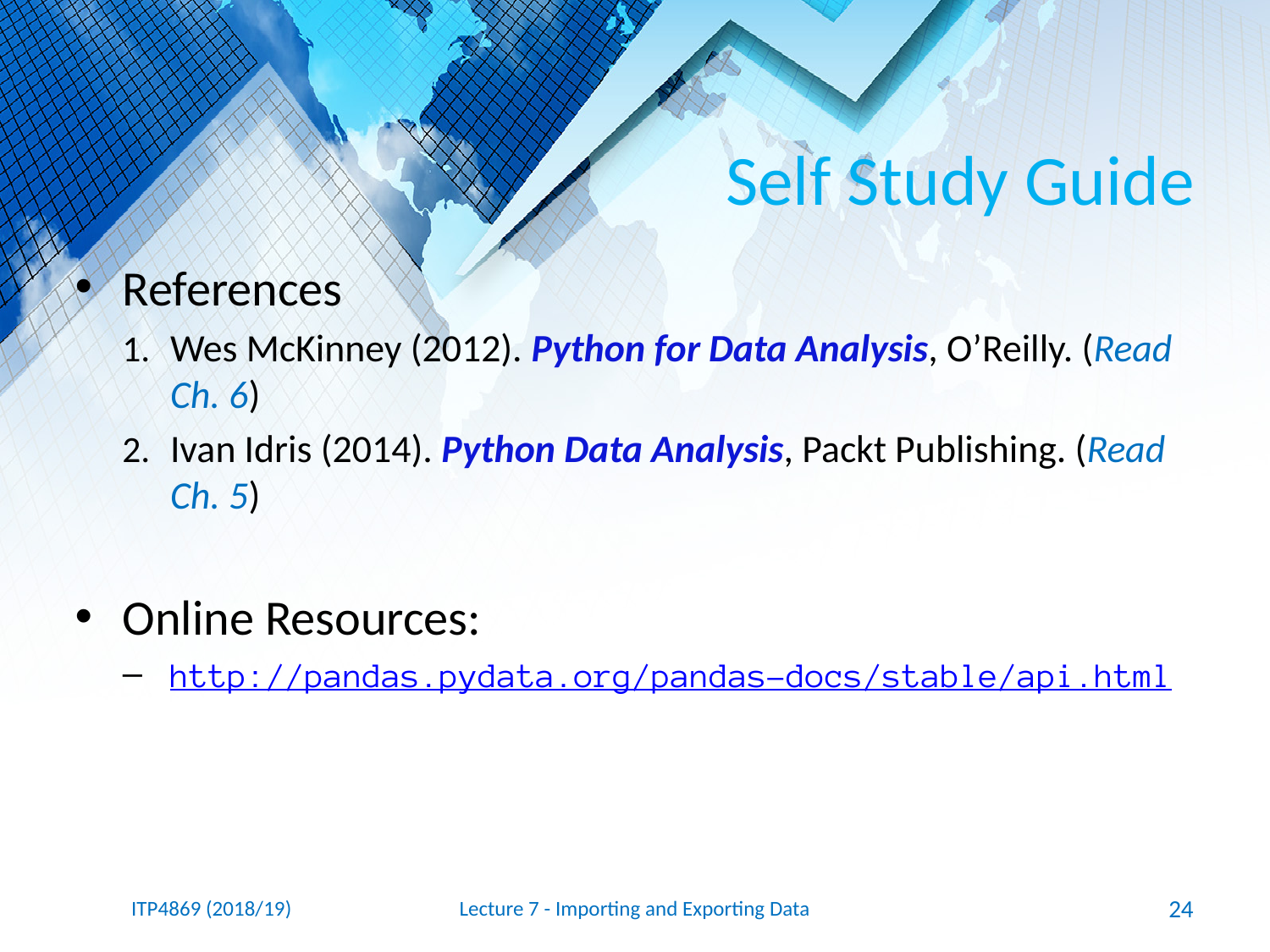

# Self Study Guide
References
Wes McKinney (2012). Python for Data Analysis, O’Reilly. (Read Ch. 6)
Ivan Idris (2014). Python Data Analysis, Packt Publishing. (Read Ch. 5)

Online Resources:
http://pandas.pydata.org/pandas-docs/stable/api.html

ITP4869 (2018/19)
Lecture 7 - Importing and Exporting Data
24